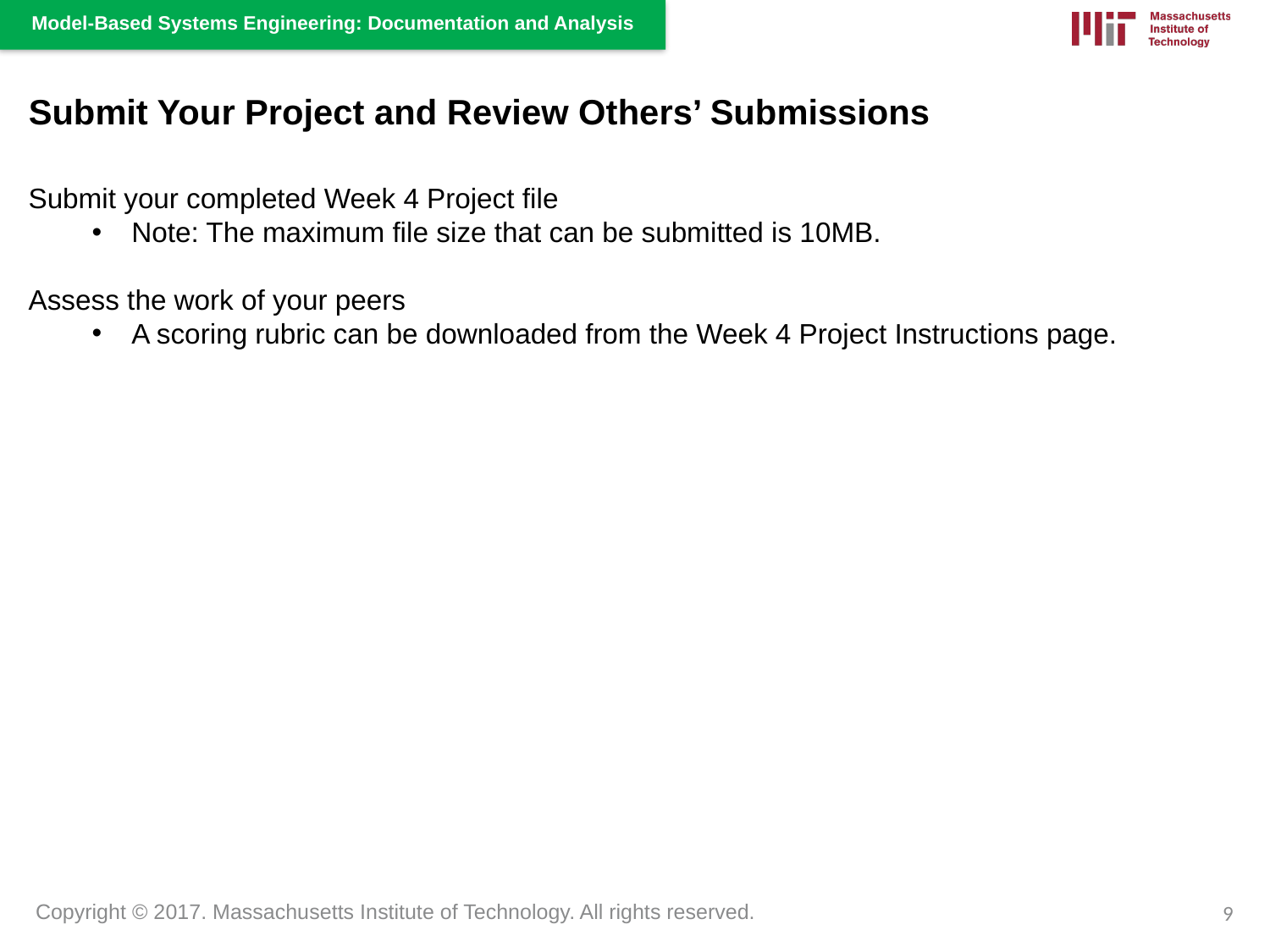

Submit Your Project and Review Others’ Submissions
Submit your completed Week 4 Project file
Note: The maximum file size that can be submitted is 10MB.

Assess the work of your peers
A scoring rubric can be downloaded from the Week 4 Project Instructions page.
9